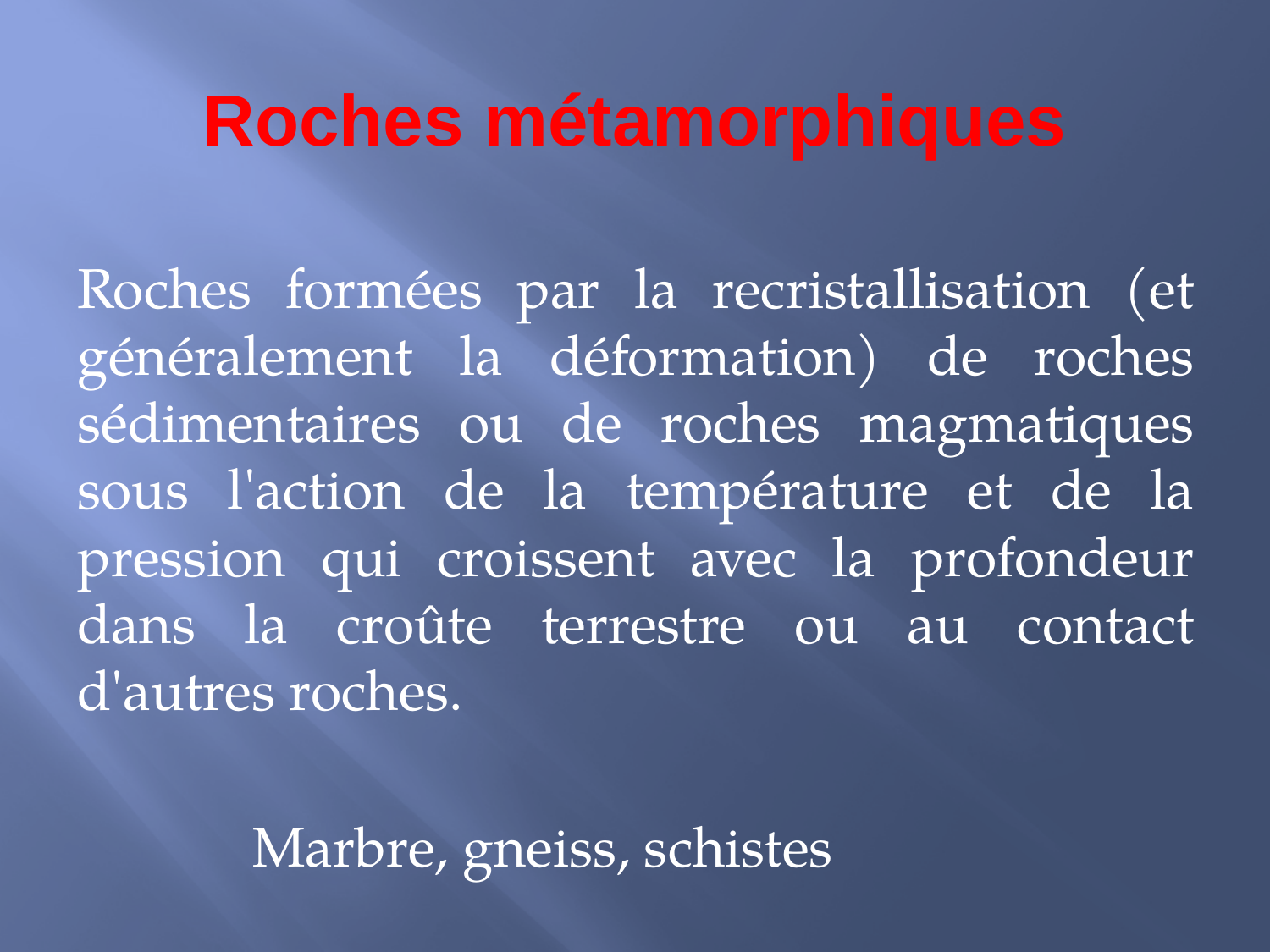

# Roches métamorphiques
Roches formées par la recristallisation (et généralement la déformation) de roches sédimentaires ou de roches magmatiques sous l'action de la température et de la pression qui croissent avec la profondeur dans la croûte terrestre ou au contact d'autres roches.

		Marbre, gneiss, schistes